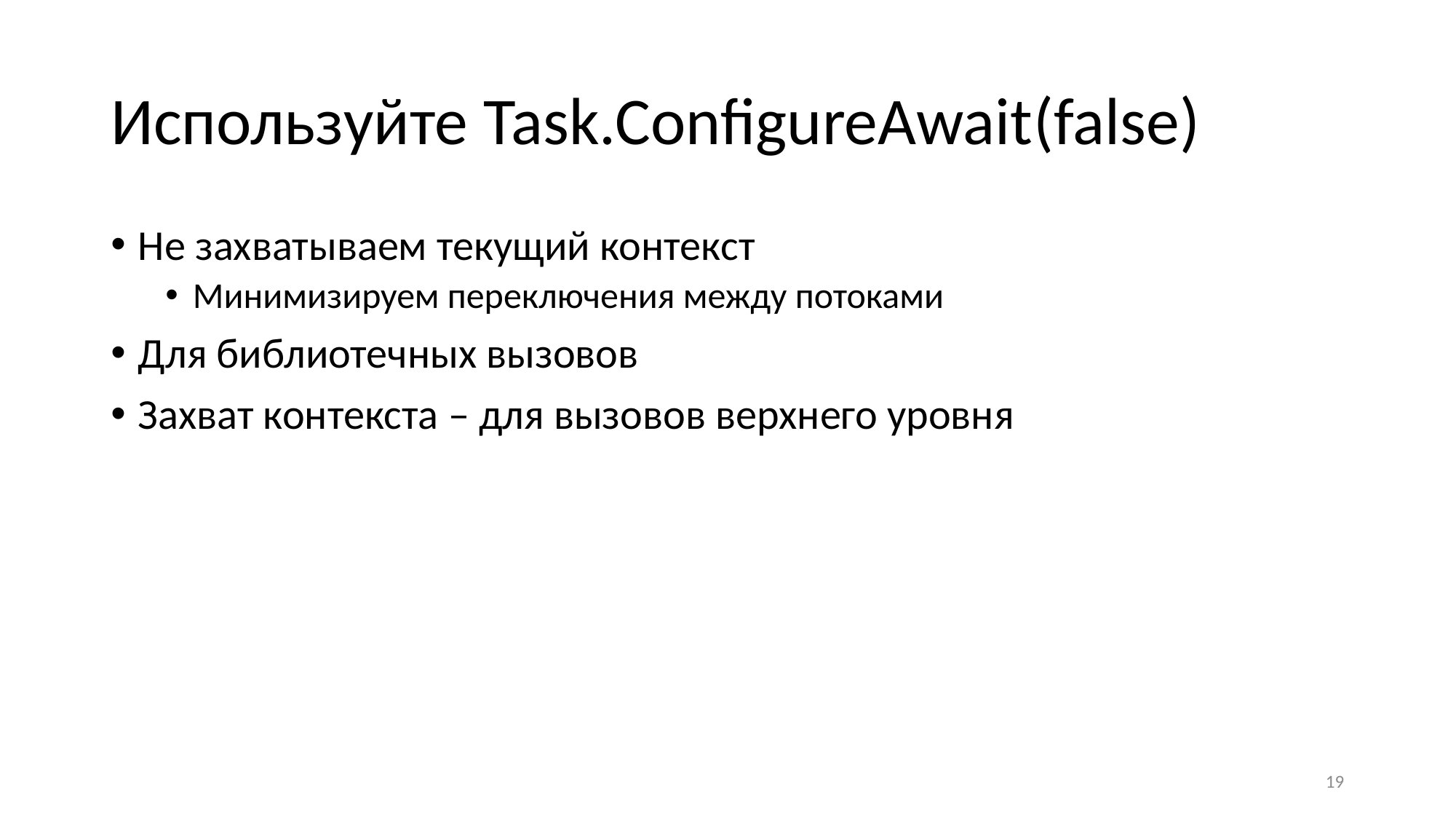

# Используйте Task.ConfigureAwait(false)
Не захватываем текущий контекст
Минимизируем переключения между потоками
Для библиотечных вызовов
Захват контекста – для вызовов верхнего уровня
19